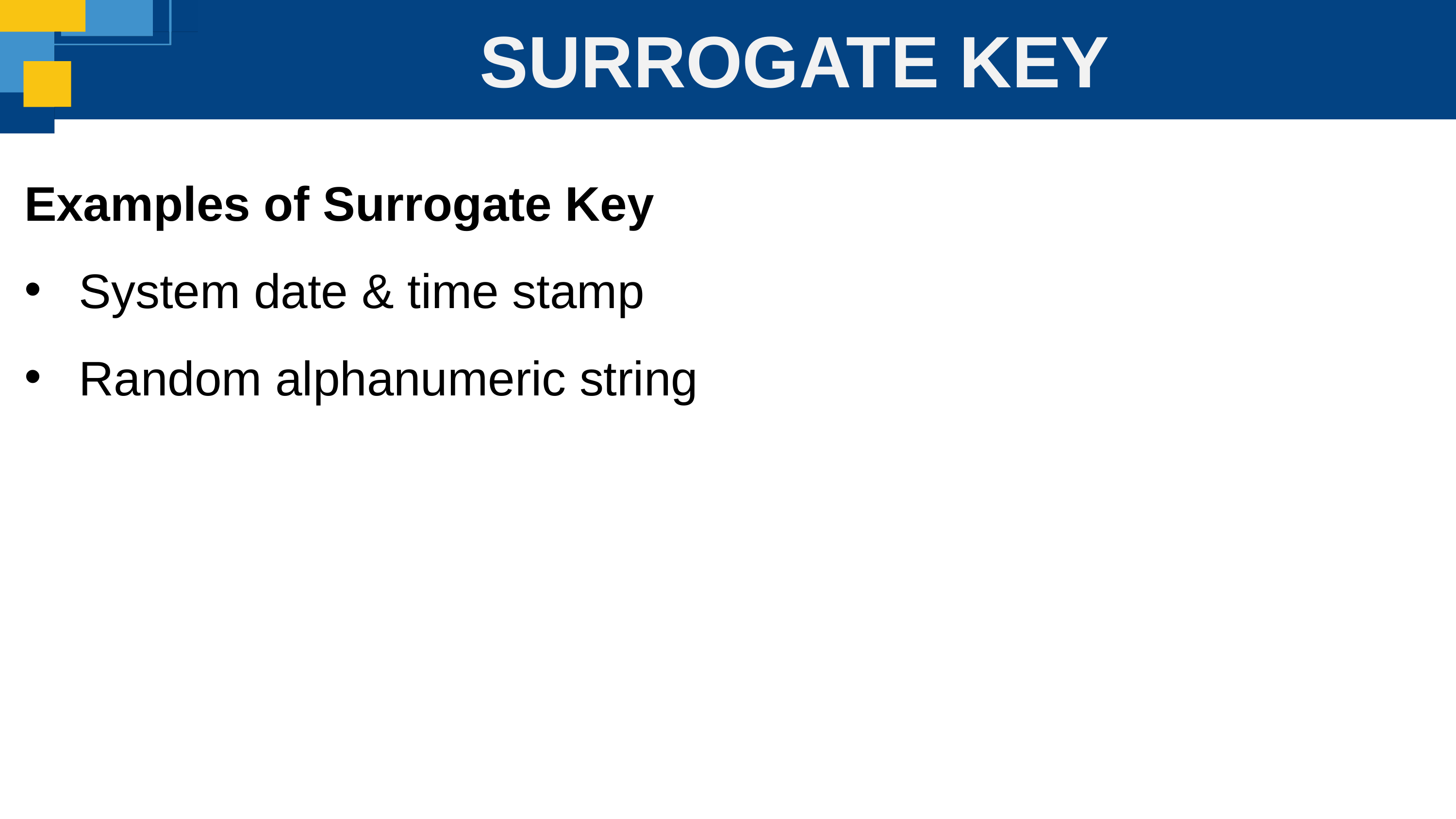

SURROGATE KEY
Examples of Surrogate Key
System date & time stamp
Random alphanumeric string